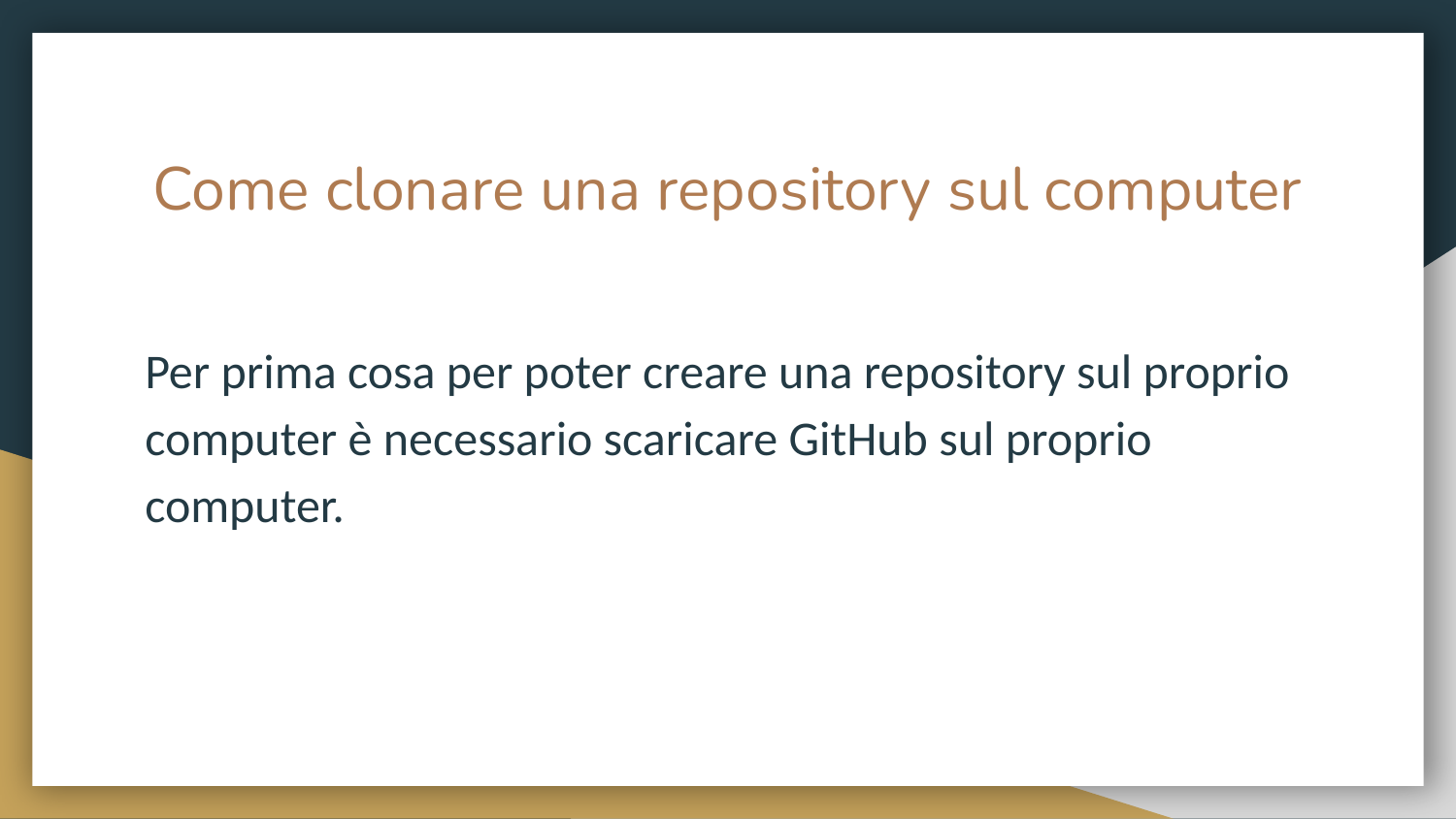

# Come clonare una repository sul computer
Per prima cosa per poter creare una repository sul proprio computer è necessario scaricare GitHub sul proprio computer.